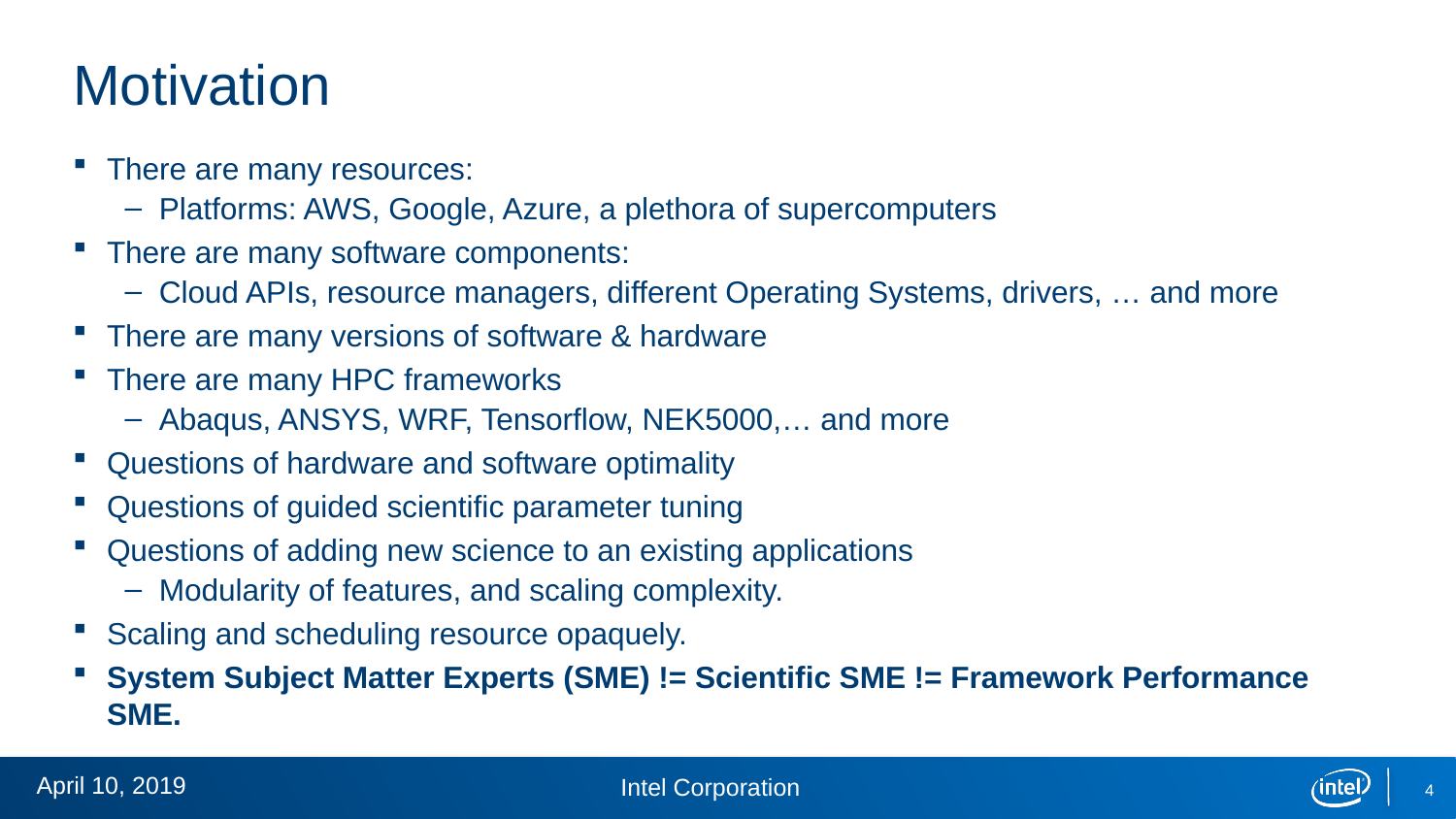

# Motivation
There are many resources:
Platforms: AWS, Google, Azure, a plethora of supercomputers
There are many software components:
Cloud APIs, resource managers, different Operating Systems, drivers, … and more
There are many versions of software & hardware
There are many HPC frameworks
Abaqus, ANSYS, WRF, Tensorflow, NEK5000,… and more
Questions of hardware and software optimality
Questions of guided scientific parameter tuning
Questions of adding new science to an existing applications
Modularity of features, and scaling complexity.
Scaling and scheduling resource opaquely.
System Subject Matter Experts (SME) != Scientific SME != Framework Performance SME.

April 10, 2019
Intel Corporation
4